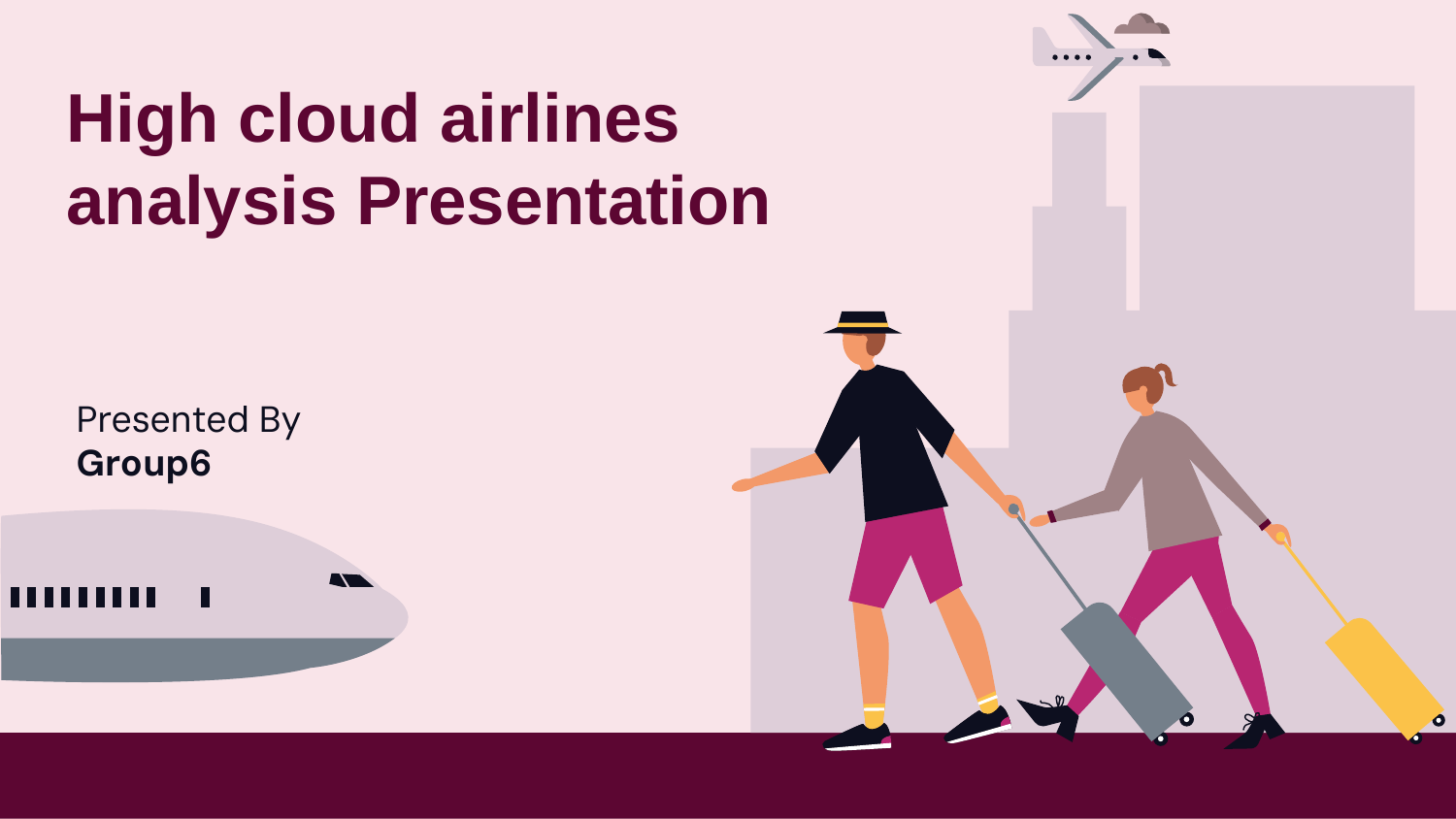

High cloud airlines analysis Presentation

Presented By
Group6